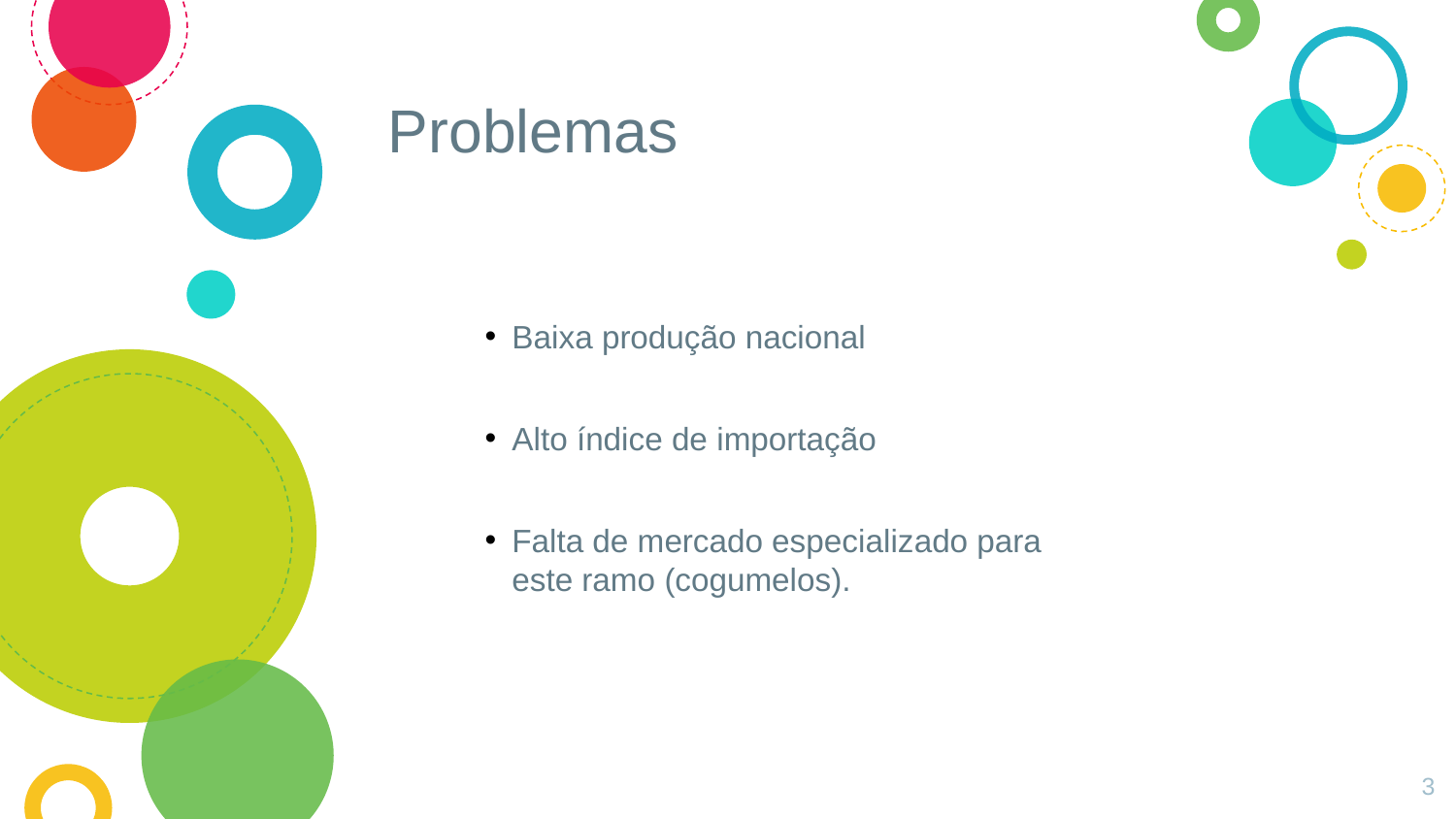

# Problemas
Baixa produção nacional

Alto índice de importação

Falta de mercado especializado para este ramo (cogumelos).
3